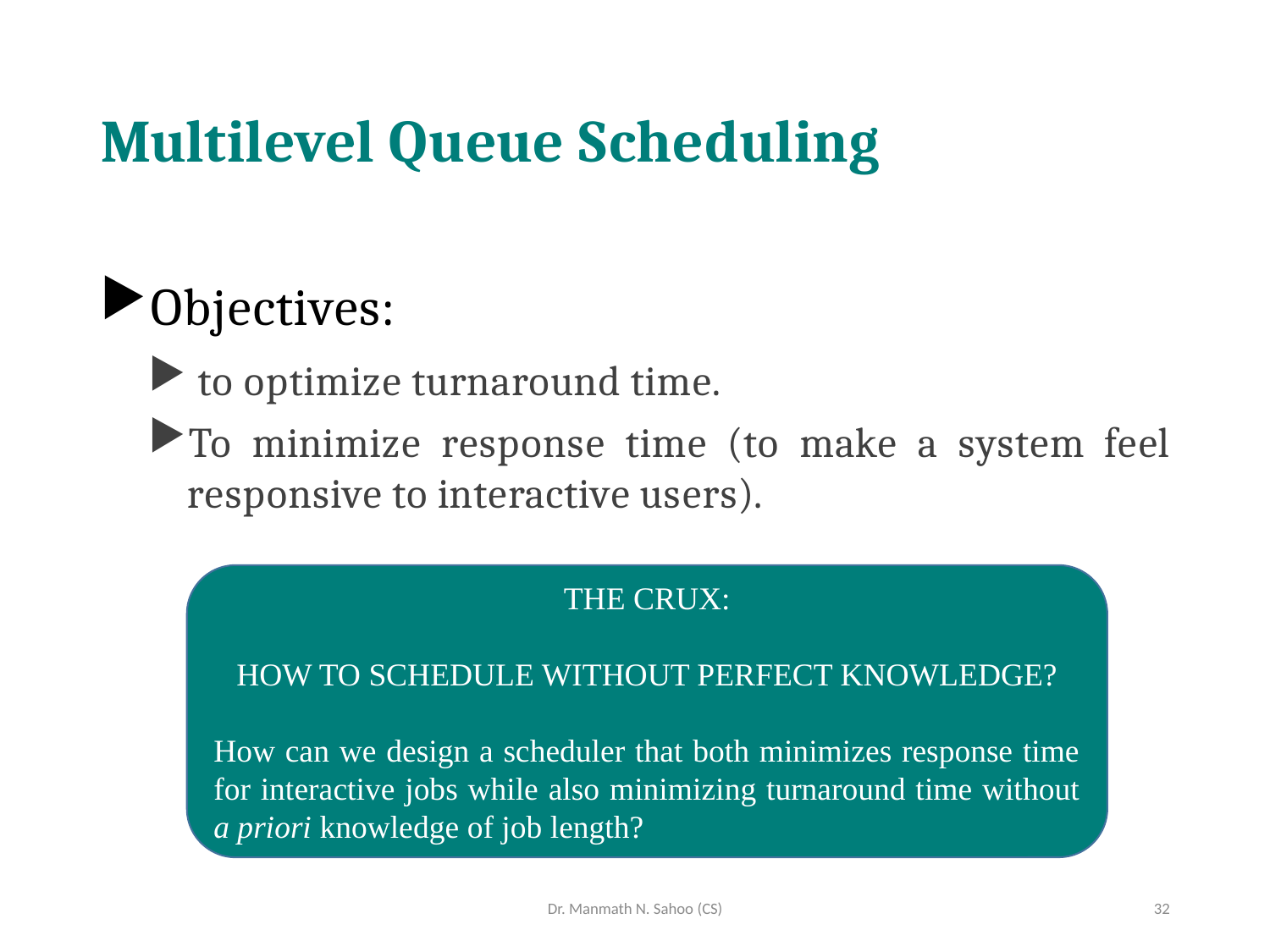

# Multilevel Queue Scheduling
Objectives:
 to optimize turnaround time.
To minimize response time (to make a system feel responsive to interactive users).
THE CRUX:

HOW TO SCHEDULE WITHOUT PERFECT KNOWLEDGE?

How can we design a scheduler that both minimizes response time for interactive jobs while also minimizing turnaround time without a priori knowledge of job length?
Dr. Manmath N. Sahoo (CS)
32